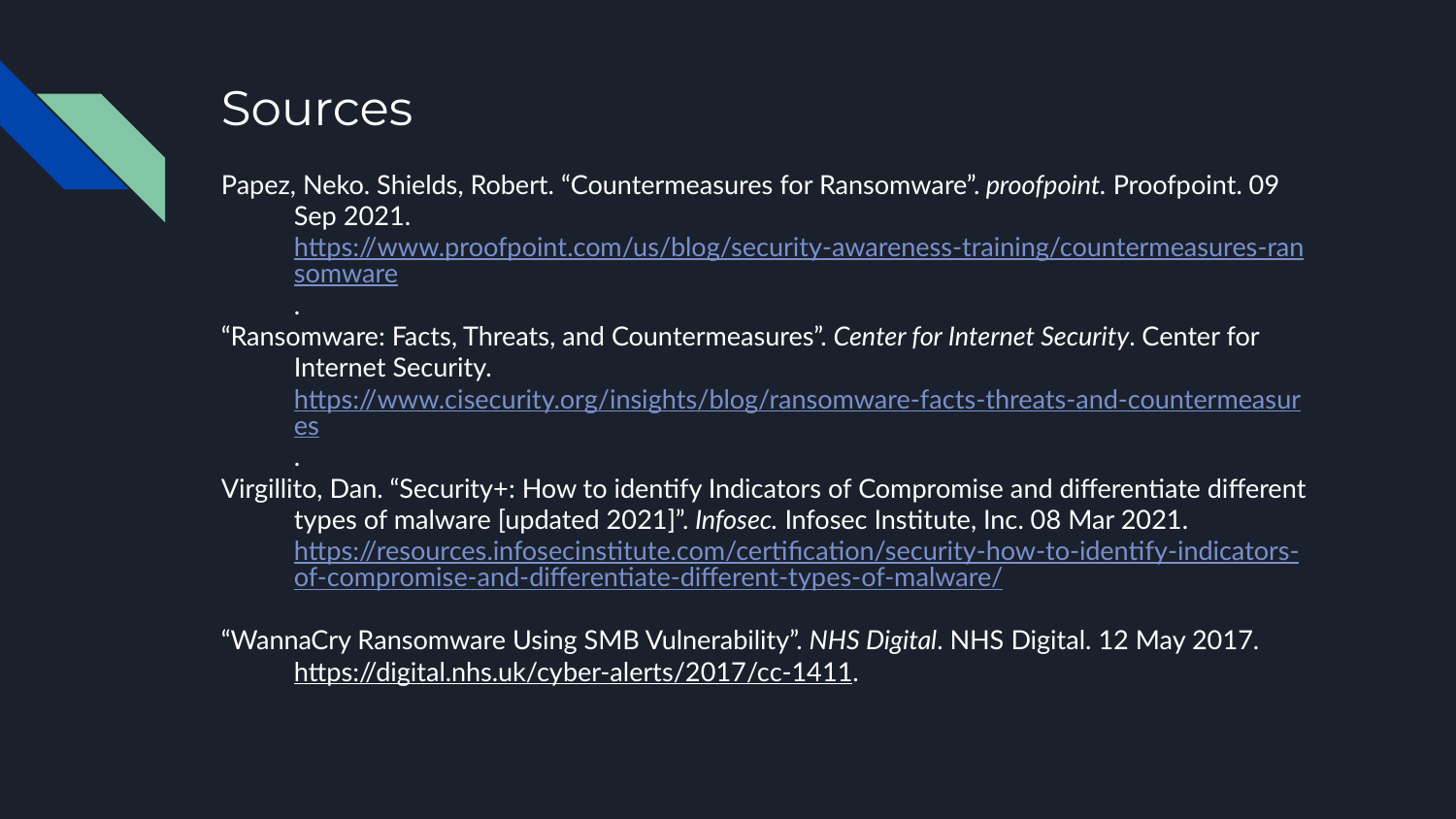

# Sources
Papez, Neko. Shields, Robert. “Countermeasures for Ransomware”. proofpoint. Proofpoint. 09
Sep 2021. https://www.proofpoint.com/us/blog/security-awareness-training/countermeasures-ransomware.
“Ransomware: Facts, Threats, and Countermeasures”. Center for Internet Security. Center for
Internet Security. https://www.cisecurity.org/insights/blog/ransomware-facts-threats-and-countermeasures.
Virgillito, Dan. “Security+: How to identify Indicators of Compromise and differentiate different
types of malware [updated 2021]”. Infosec. Infosec Institute, Inc. 08 Mar 2021. https://resources.infosecinstitute.com/certification/security-how-to-identify-indicators-of-compromise-and-differentiate-different-types-of-malware/
“WannaCry Ransomware Using SMB Vulnerability”. NHS Digital. NHS Digital. 12 May 2017.
https://digital.nhs.uk/cyber-alerts/2017/cc-1411.